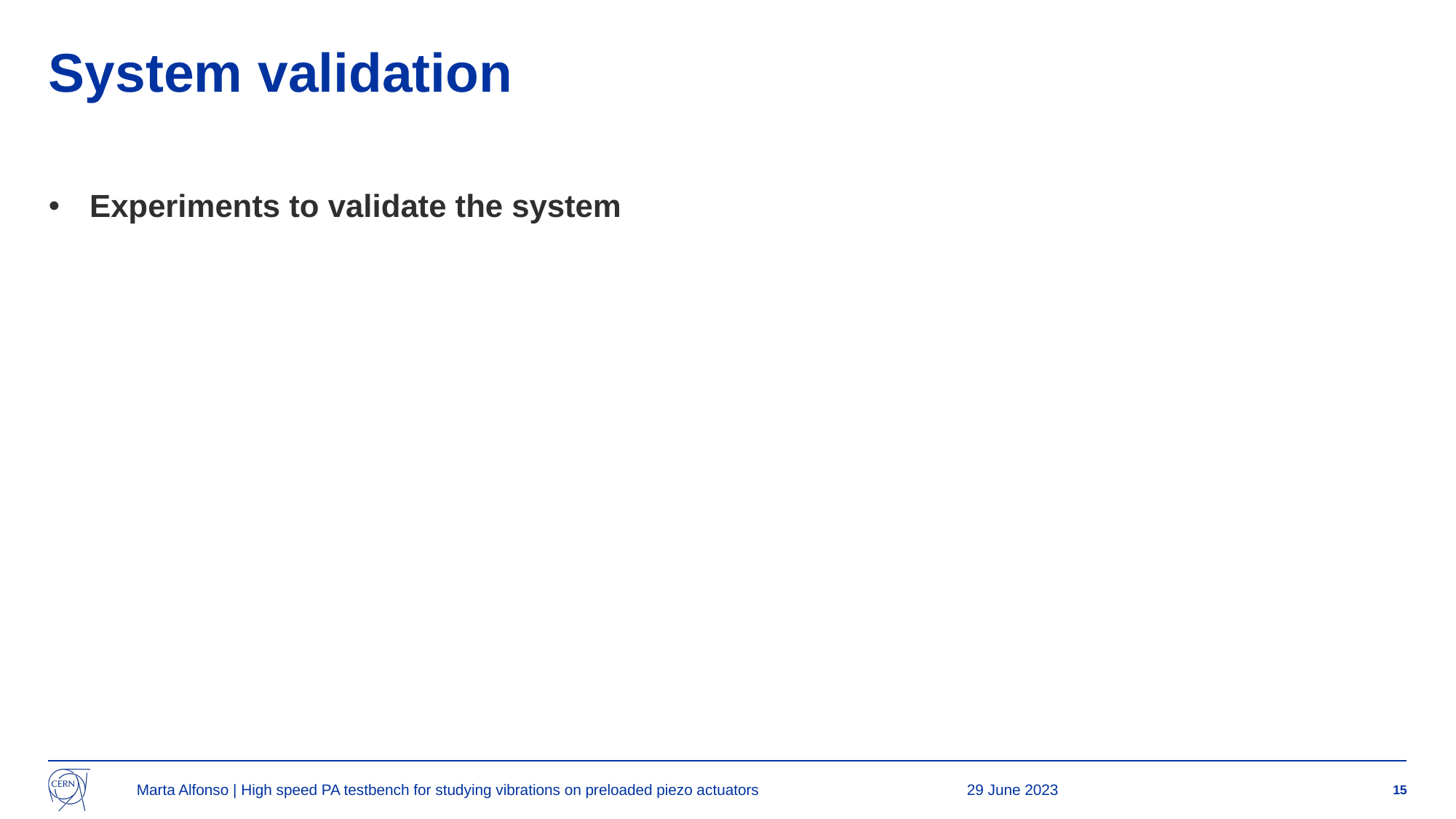

# System validation
Experiments to validate the system
Marta Alfonso | High speed PA testbench for studying vibrations on preloaded piezo actuators
29 June 2023
15